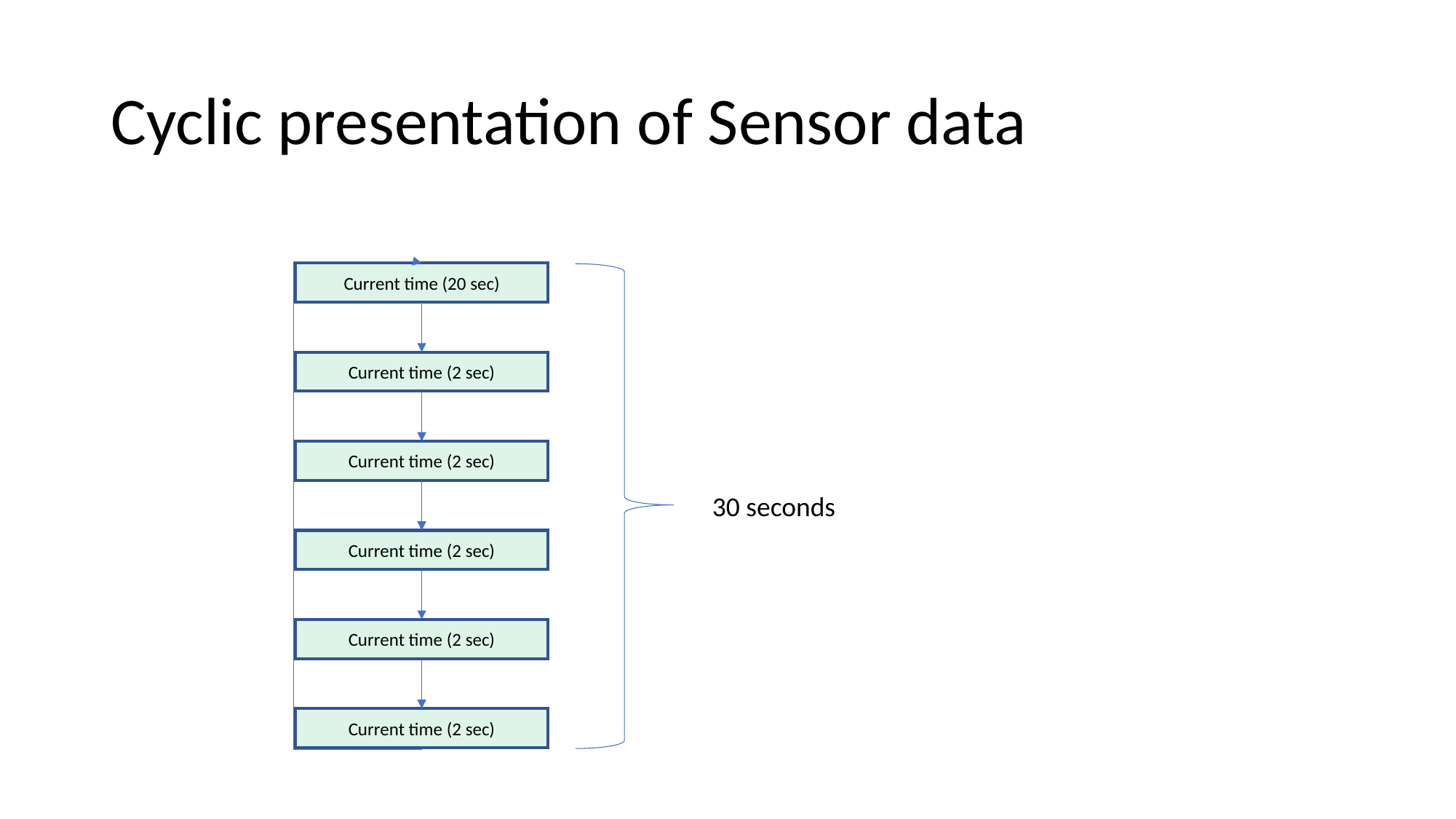

# Cyclic presentation of Sensor data
Current time (20 sec)

Current time (2 sec)
Current time (2 sec)
30 seconds
Current time (2 sec)
Current time (2 sec)
Current time (2 sec)